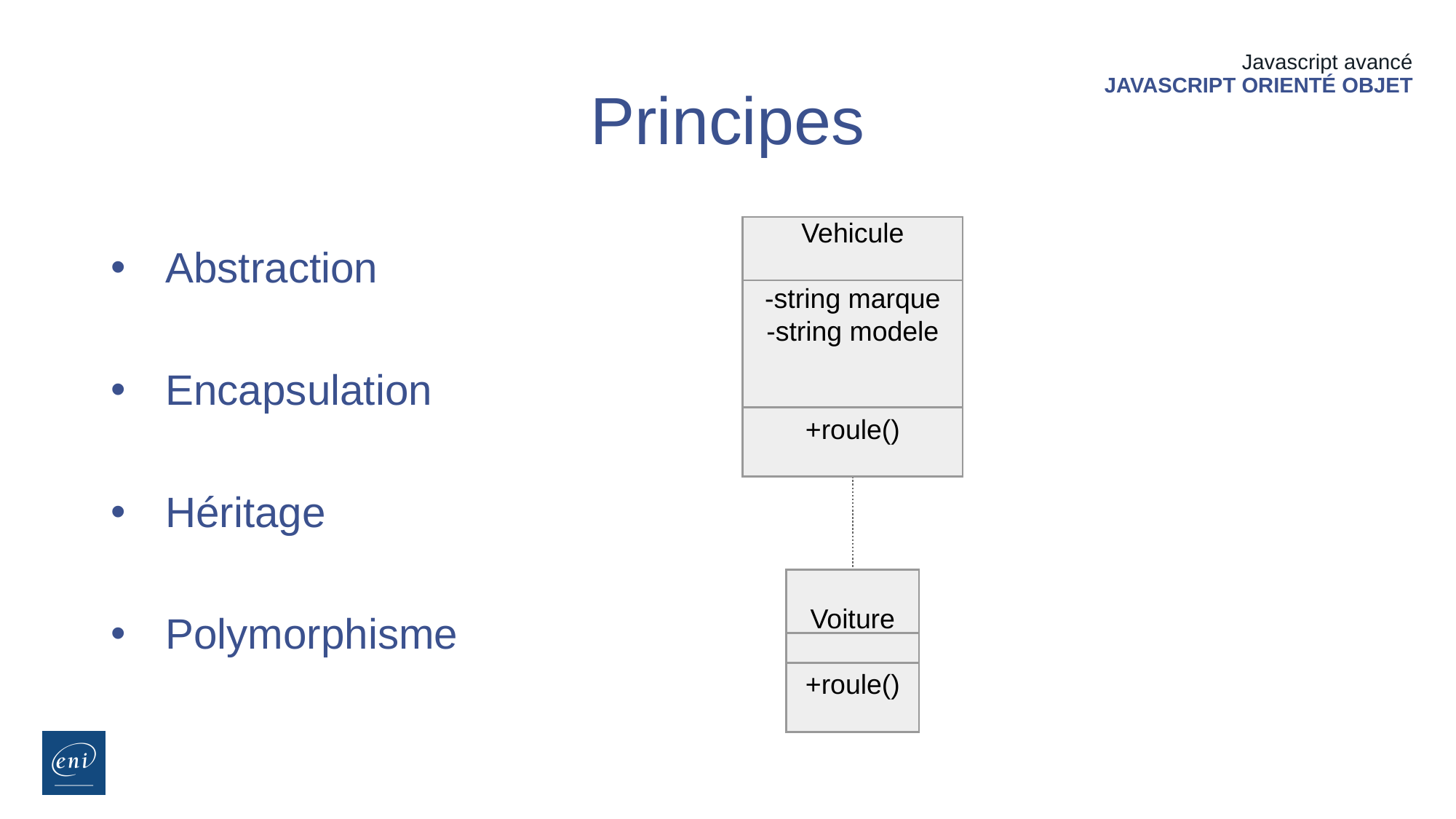

# Principes
Vehicule

-string marque
-string modele

+roule()

Voiture

+roule()

Abstraction

Encapsulation

Héritage

Polymorphisme